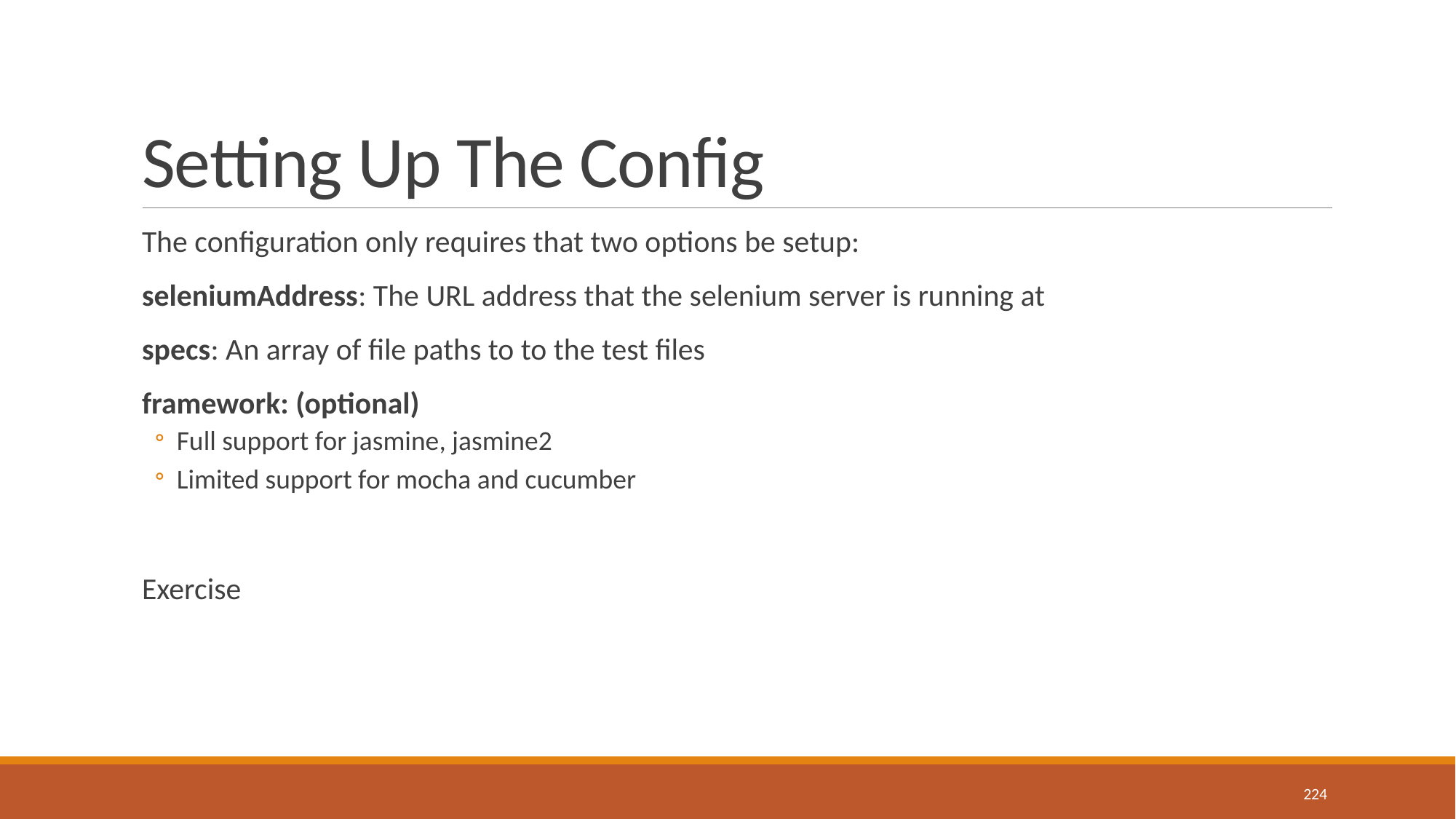

# Setting Up The Config
The configuration only requires that two options be setup:
seleniumAddress: The URL address that the selenium server is running at
specs: An array of file paths to to the test files
framework: (optional)
Full support for jasmine, jasmine2
Limited support for mocha and cucumber

Exercise

224